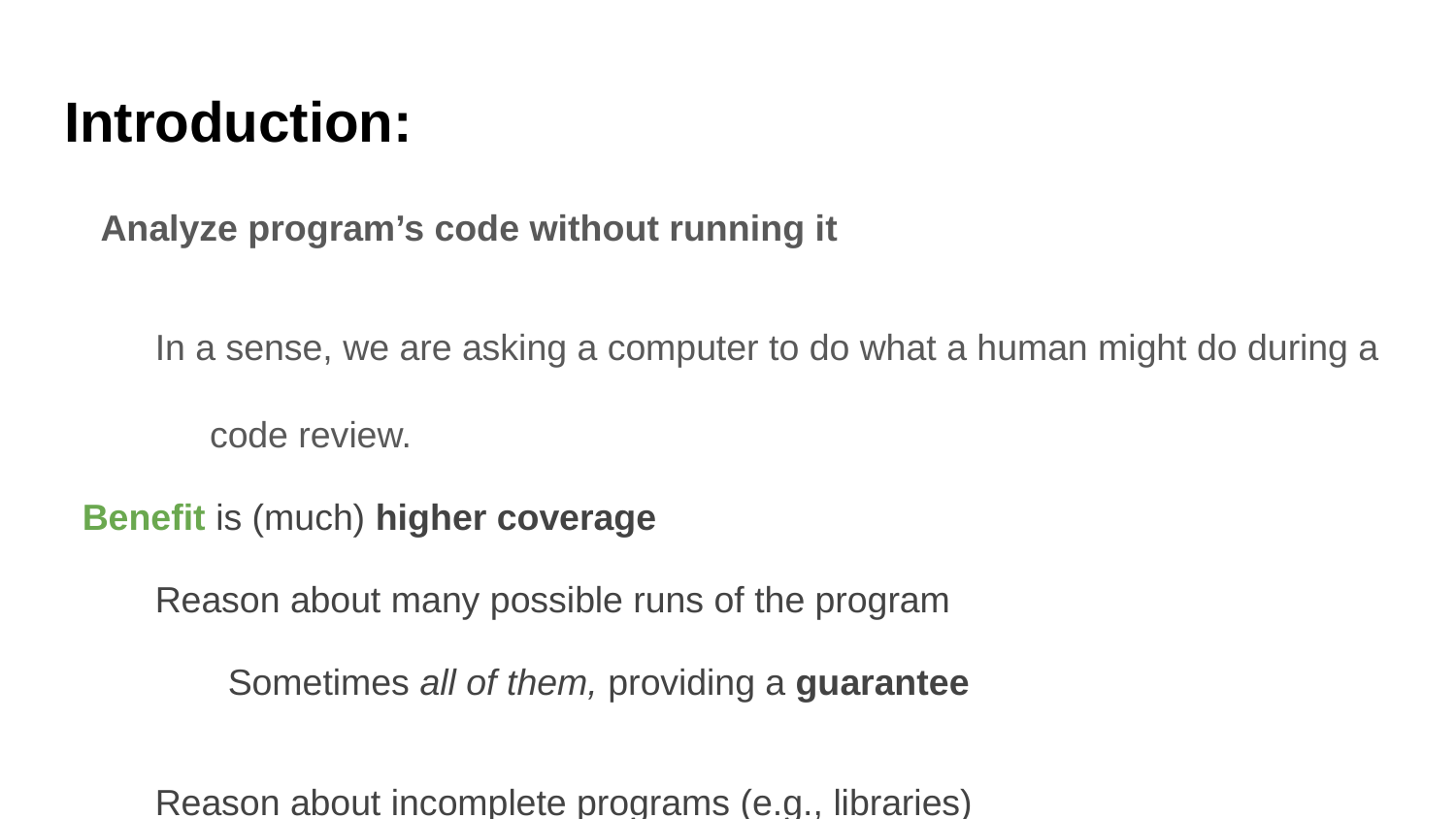

# Introduction:
Analyze program’s code without running it
In a sense, we are asking a computer to do what a human might do during a code review.
Benefit is (much) higher coverage
Reason about many possible runs of the program
Sometimes all of them, providing a guarantee
Reason about incomplete programs (e.g., libraries)
Drawbacks
Can only analyze limited properties
May miss some errors, or have false alarms
Can be time consuming to run